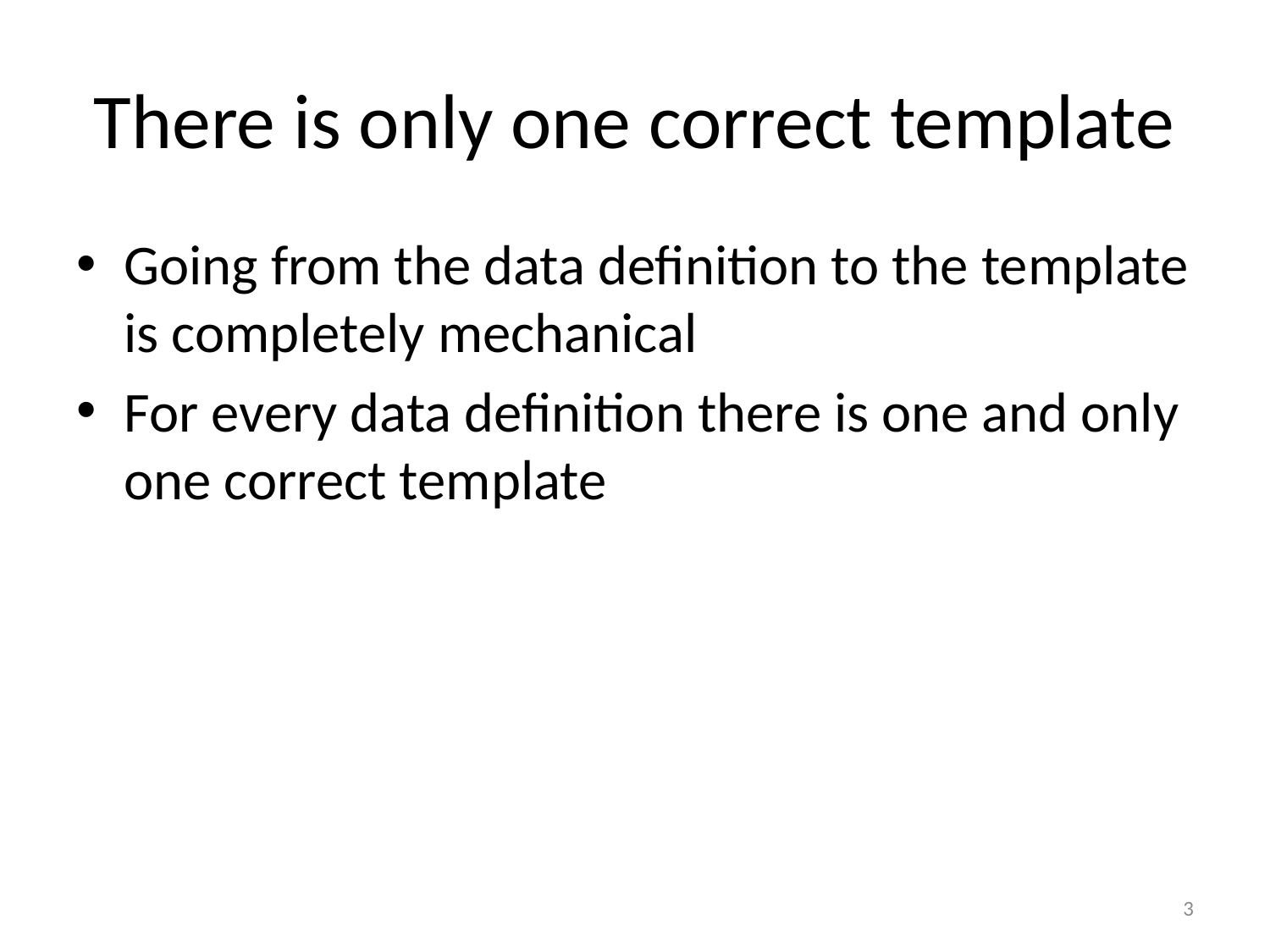

# There is only one correct template
Going from the data definition to the template is completely mechanical
For every data definition there is one and only one correct template
3